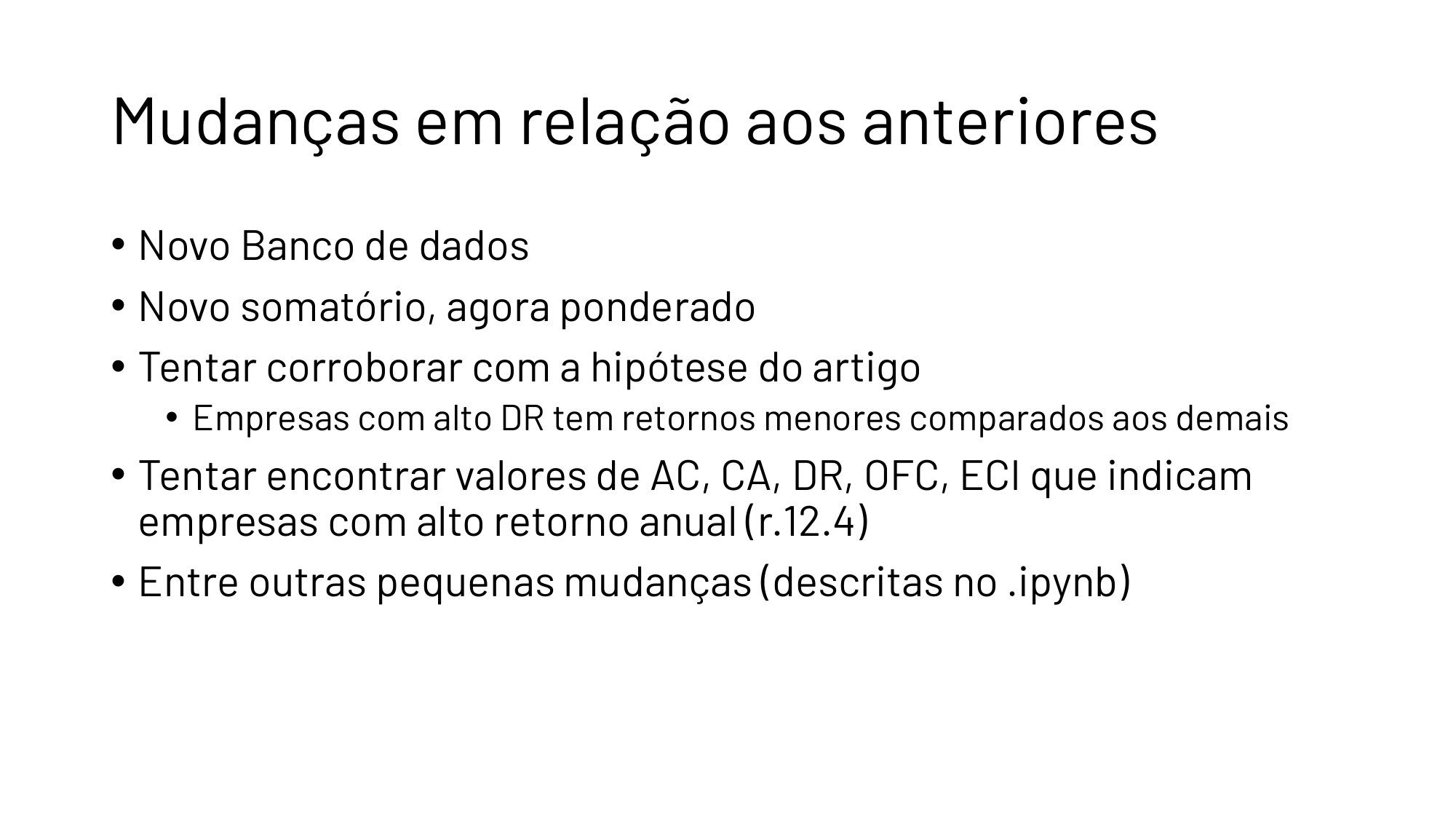

# Mudanças em relação aos anteriores
Novo Banco de dados
Novo somatório, agora ponderado
Tentar corroborar com a hipótese do artigo
Empresas com alto DR tem retornos menores comparados aos demais
Tentar encontrar valores de AC, CA, DR, OFC, ECI que indicam empresas com alto retorno anual (r.12.4)
Entre outras pequenas mudanças (descritas no .ipynb)